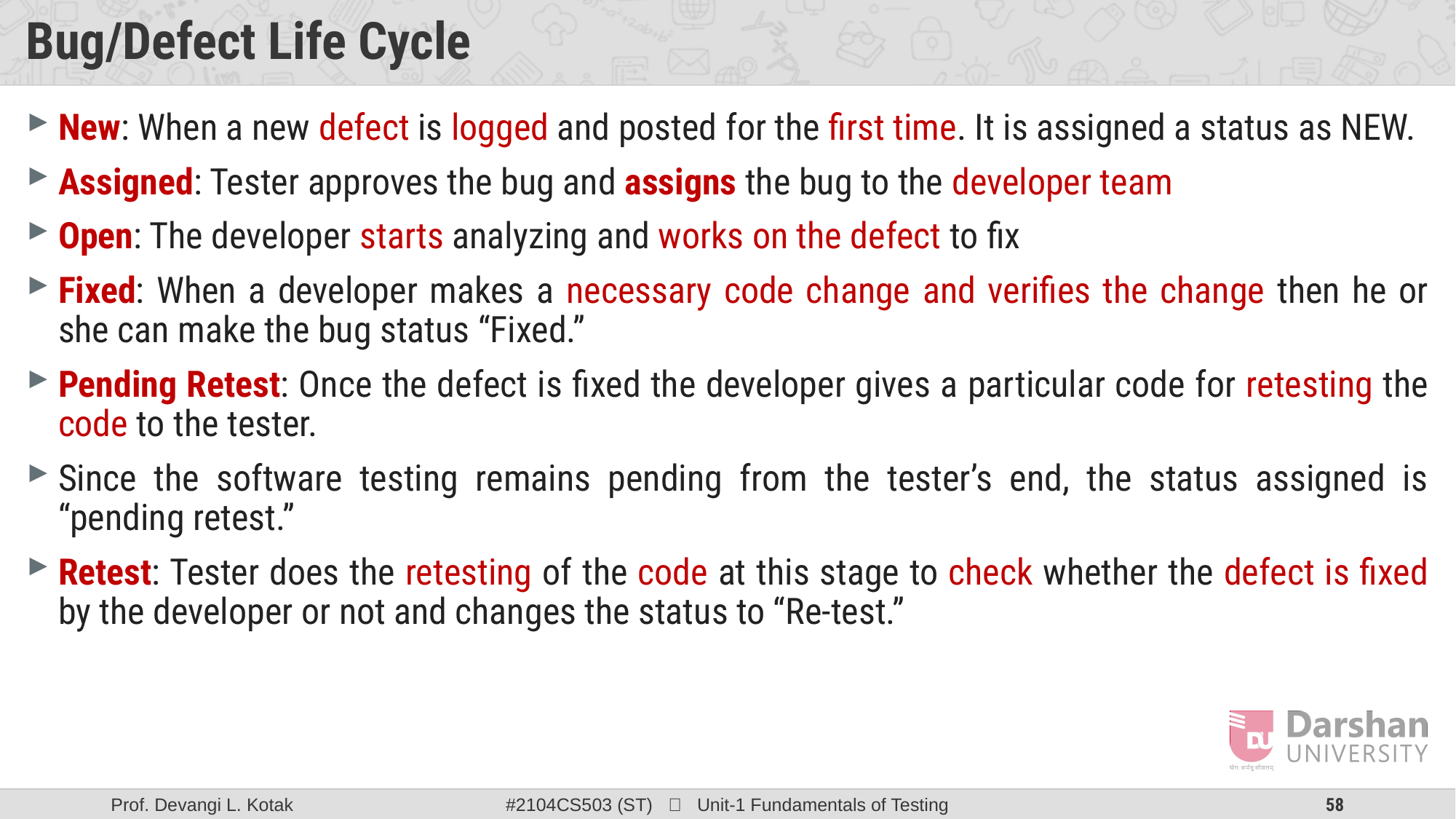

# Bug/Defect Life Cycle
New: When a new defect is logged and posted for the first time. It is assigned a status as NEW.
Assigned: Tester approves the bug and assigns the bug to the developer team
Open: The developer starts analyzing and works on the defect to fix
Fixed: When a developer makes a necessary code change and verifies the change then he or she can make the bug status “Fixed.”
Pending Retest: Once the defect is fixed the developer gives a particular code for retesting the code to the tester.
Since the software testing remains pending from the tester’s end, the status assigned is “pending retest.”
Retest: Tester does the retesting of the code at this stage to check whether the defect is fixed by the developer or not and changes the status to “Re-test.”